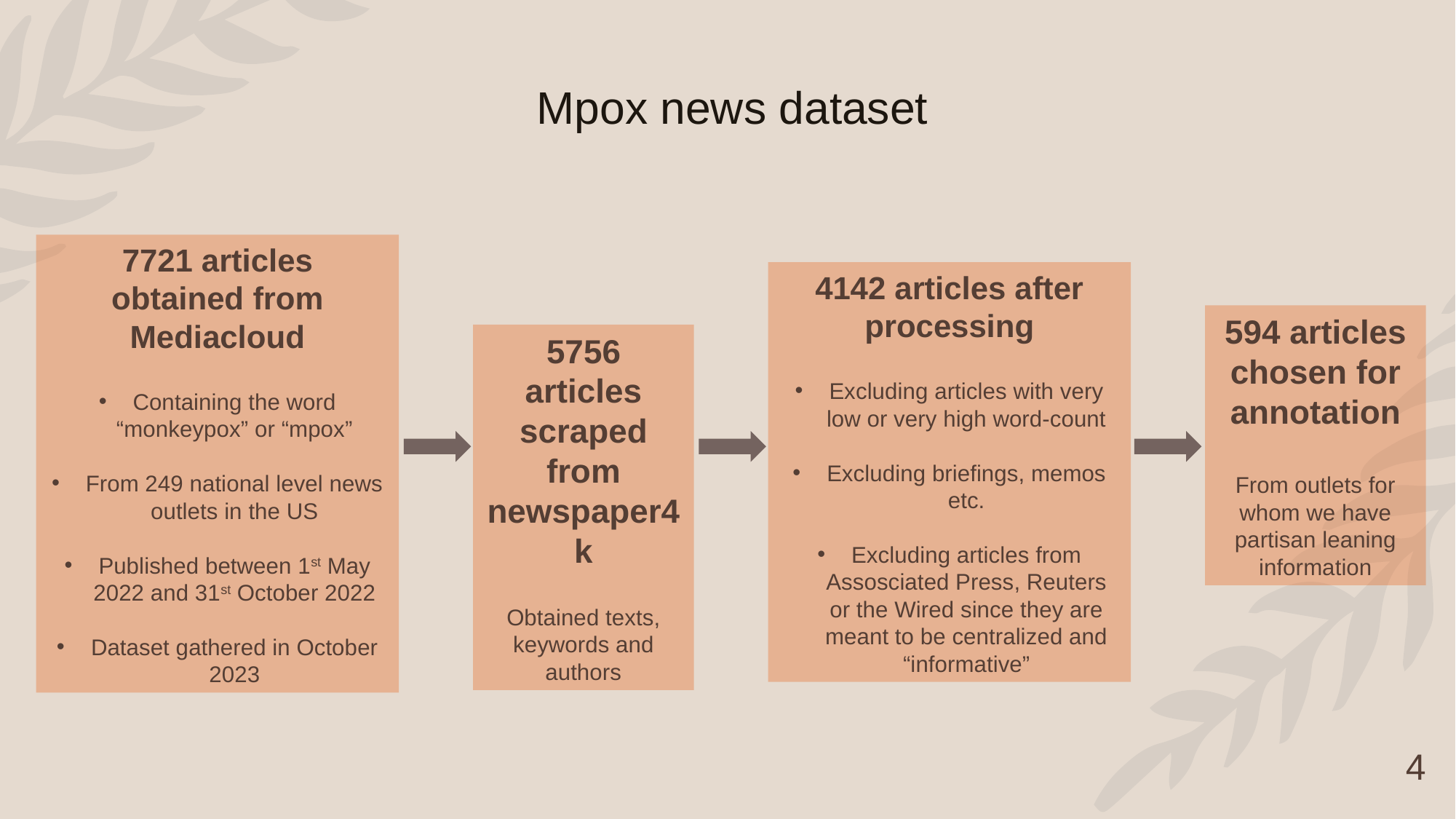

Mpox news dataset
7721 articles
obtained from Mediacloud

Containing the word “monkeypox” or “mpox”

From 249 national level news outlets in the US

Published between 1st May 2022 and 31st October 2022

Dataset gathered in October 2023
4142 articles after processing

Excluding articles with very low or very high word-count

Excluding briefings, memos etc.

Excluding articles from Assosciated Press, Reuters or the Wired since they are meant to be centralized and “informative”
594 articles chosen for annotation

From outlets for whom we have partisan leaning information
5756 articles scraped from newspaper4k

Obtained texts, keywords and authors

4